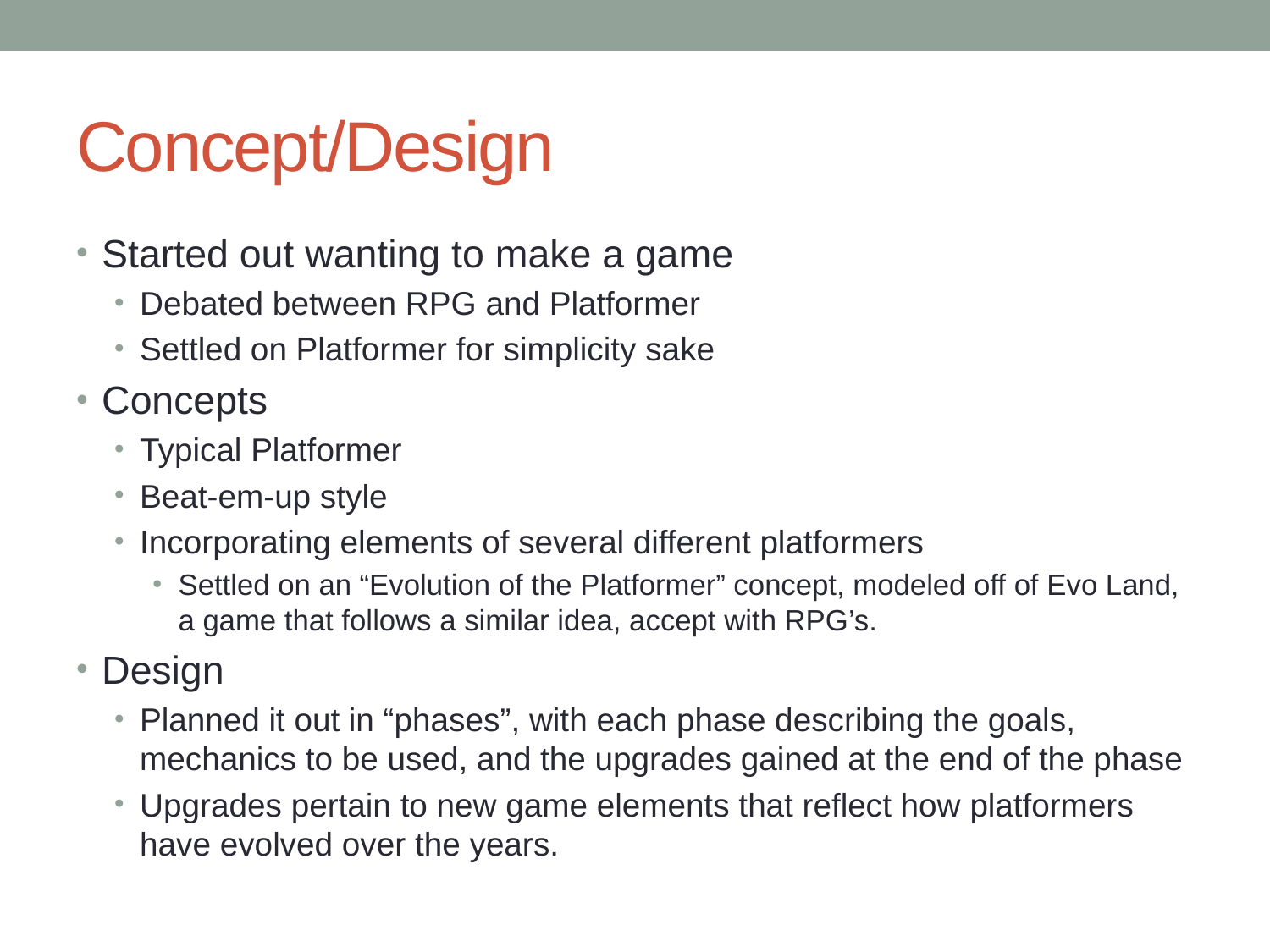

# Concept/Design
Started out wanting to make a game
Debated between RPG and Platformer
Settled on Platformer for simplicity sake
Concepts
Typical Platformer
Beat-em-up style
Incorporating elements of several different platformers
Settled on an “Evolution of the Platformer” concept, modeled off of Evo Land, a game that follows a similar idea, accept with RPG’s.
Design
Planned it out in “phases”, with each phase describing the goals, mechanics to be used, and the upgrades gained at the end of the phase
Upgrades pertain to new game elements that reflect how platformers have evolved over the years.